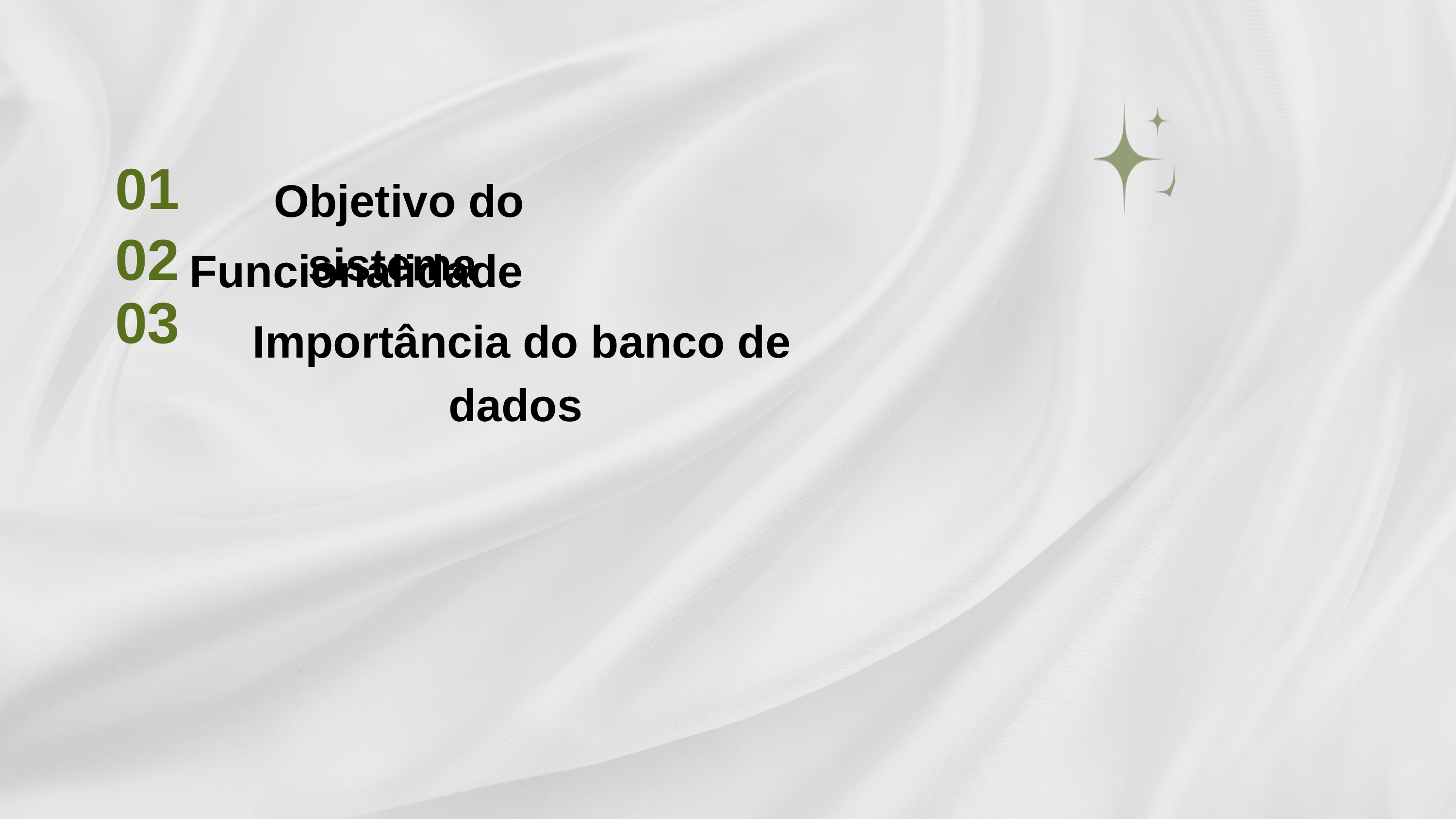

01
Objetivo do sistema
02
Funcionalidade
03
Importância do banco de dados